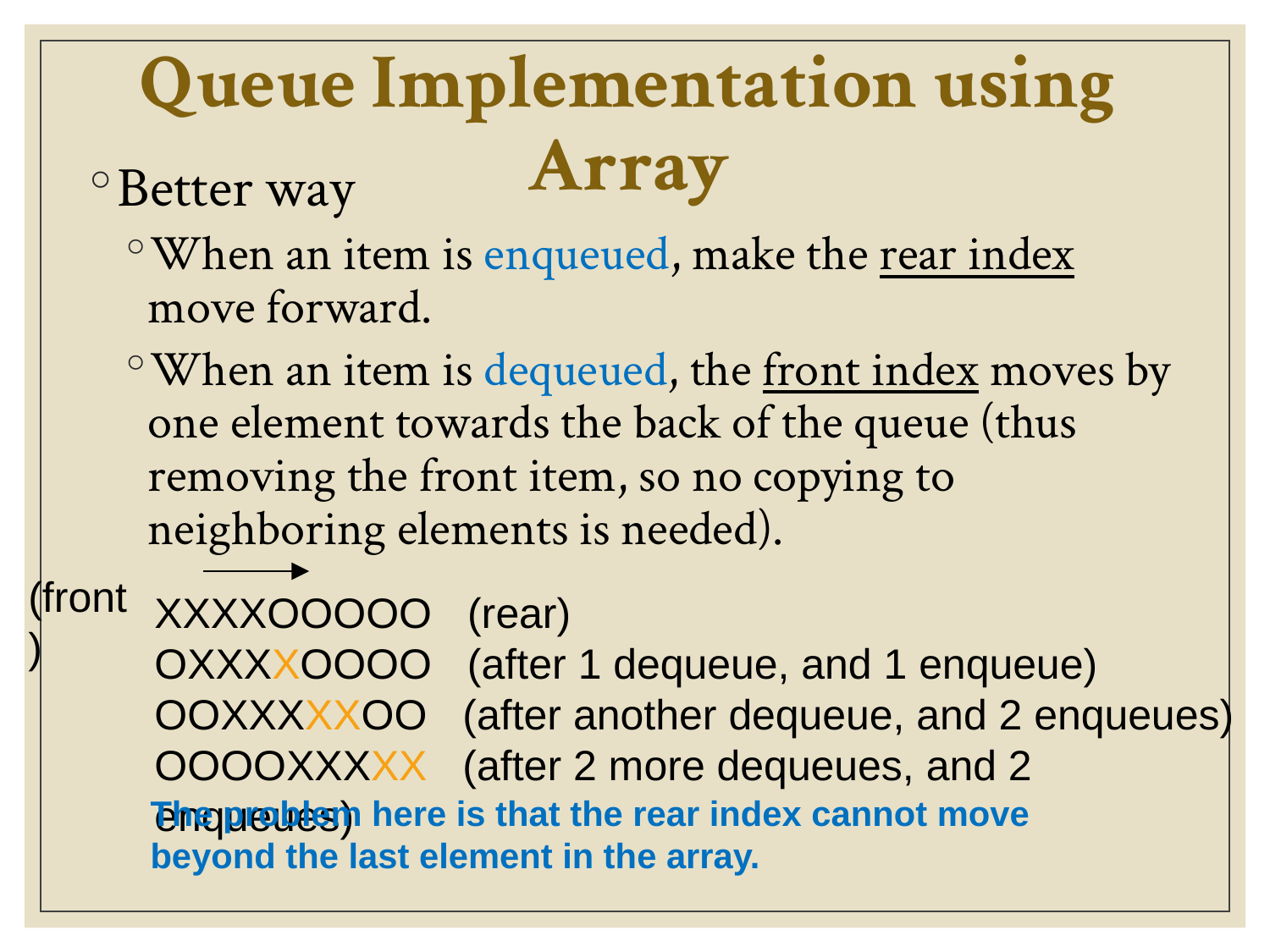

Queue Implementation using Array
Better way
When an item is enqueued, make the rear index move forward.
When an item is dequeued, the front index moves by one element towards the back of the queue (thus removing the front item, so no copying to neighboring elements is needed).

(front)
XXXXOOOOO   (rear)
OXXXXOOOO   (after 1 dequeue, and 1 enqueue)
OOXXXXXOO   (after another dequeue, and 2 enqueues)
OOOOXXXXX   (after 2 more dequeues, and 2 enqueues)
The problem here is that the rear index cannot move beyond the last element in the array.